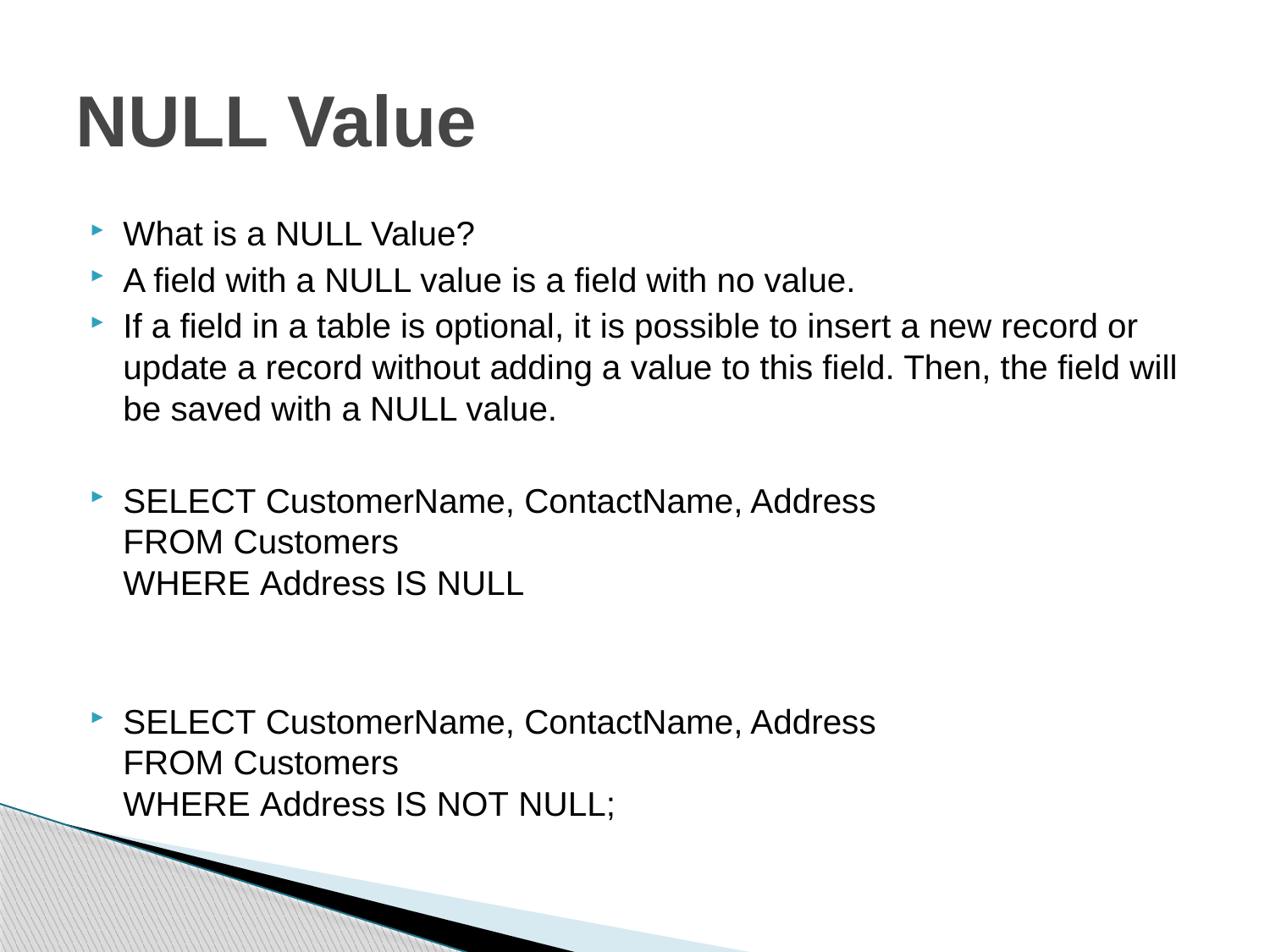

# NULL Value
What is a NULL Value?
A field with a NULL value is a field with no value.
If a field in a table is optional, it is possible to insert a new record or update a record without adding a value to this field. Then, the field will be saved with a NULL value.

SELECT CustomerName, ContactName, Address
FROM Customers
WHERE Address IS NULL

SELECT CustomerName, ContactName, Address
FROM Customers
WHERE Address IS NOT NULL;